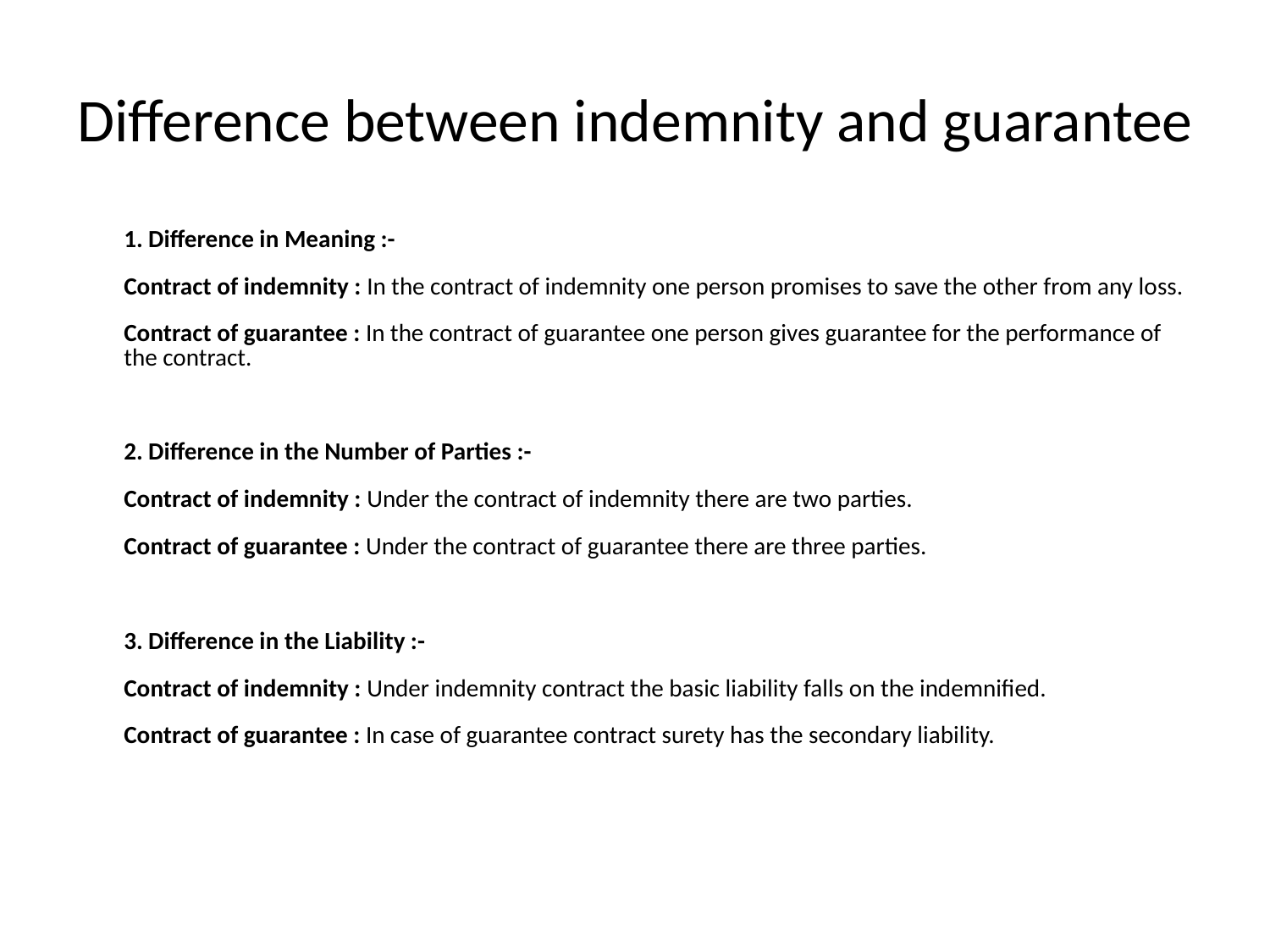

# Difference between indemnity and guarantee
	1. Difference in Meaning :-
Contract of indemnity : In the contract of indemnity one person promises to save the other from any loss.
Contract of guarantee : In the contract of guarantee one person gives guarantee for the performance of the contract.
2. Difference in the Number of Parties :-
Contract of indemnity : Under the contract of indemnity there are two parties.
Contract of guarantee : Under the contract of guarantee there are three parties.
3. Difference in the Liability :-
Contract of indemnity : Under indemnity contract the basic liability falls on the indemnified.
Contract of guarantee : In case of guarantee contract surety has the secondary liability.